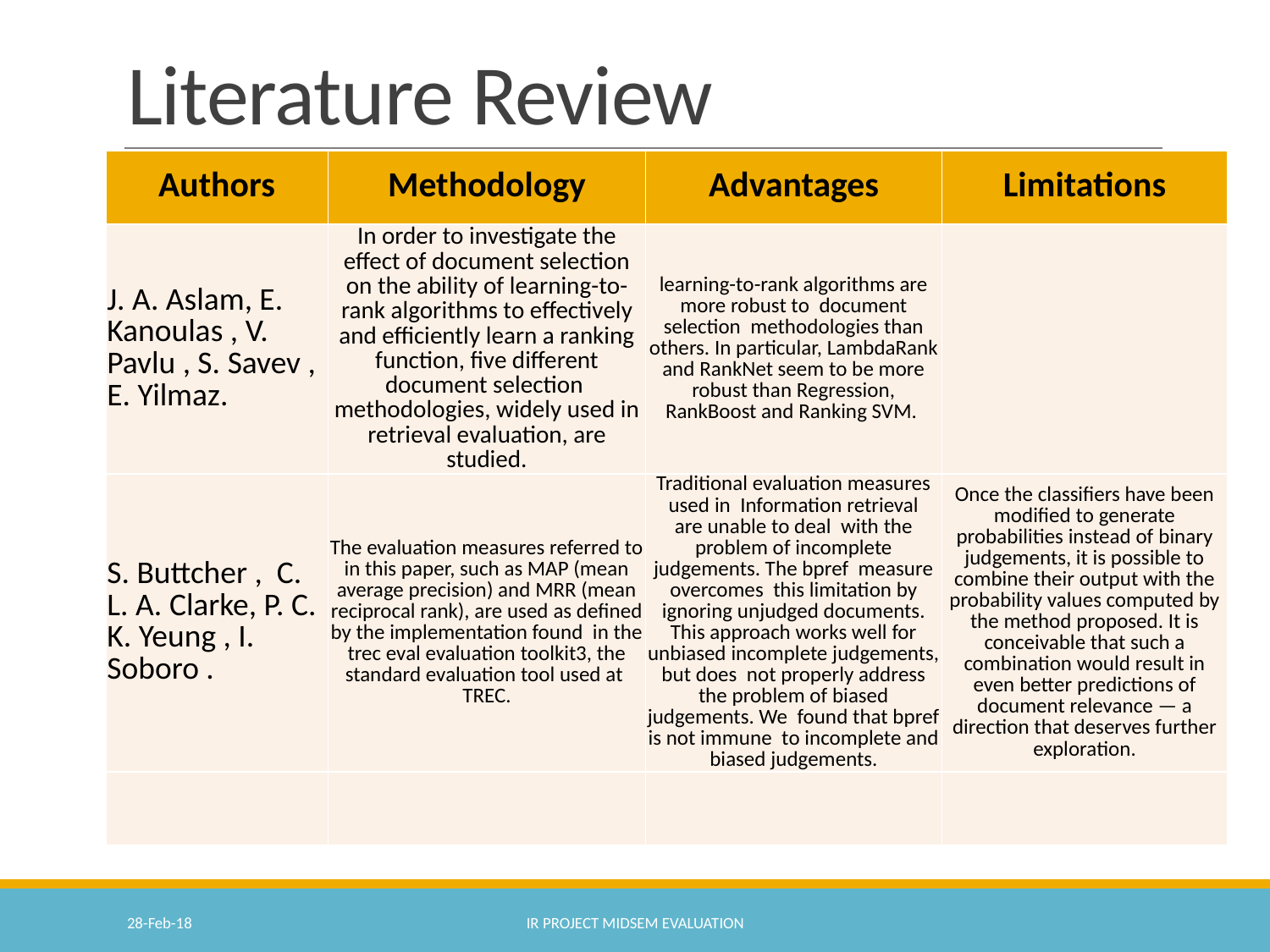

# Literature Review
| Authors | Methodology | Advantages | Limitations |
| --- | --- | --- | --- |
| J. A. Aslam, E. Kanoulas , V. Pavlu , S. Savev , E. Yilmaz. | In order to investigate the effect of document selection on the ability of learning-to-rank algorithms to effectively and efficiently learn a ranking function, five different document selection methodologies, widely used in retrieval evaluation, are studied. | learning-to-rank algorithms are more robust to document selection methodologies than others. In particular, LambdaRank and RankNet seem to be more robust than Regression, RankBoost and Ranking SVM. |  |
| S. Buttcher , C. L. A. Clarke, P. C. K. Yeung , I. Soboro . | The evaluation measures referred to in this paper, such as MAP (mean average precision) and MRR (mean reciprocal rank), are used as defined by the implementation found in the trec eval evaluation toolkit3, the standard evaluation tool used at TREC. | Traditional evaluation measures used in Information retrieval are unable to deal with the problem of incomplete judgements. The bpref measure overcomes this limitation by ignoring unjudged documents. This approach works well for unbiased incomplete judgements, but does not properly address the problem of biased judgements. We found that bpref is not immune to incomplete and biased judgements. | Once the classifiers have been modified to generate probabilities instead of binary judgements, it is possible to combine their output with the probability values computed by the method proposed. It is conceivable that such a combination would result in even better predictions of document relevance — a direction that deserves further exploration. |
|  |  |  |  |

28-Feb-18
IR Project Midsem Evaluation